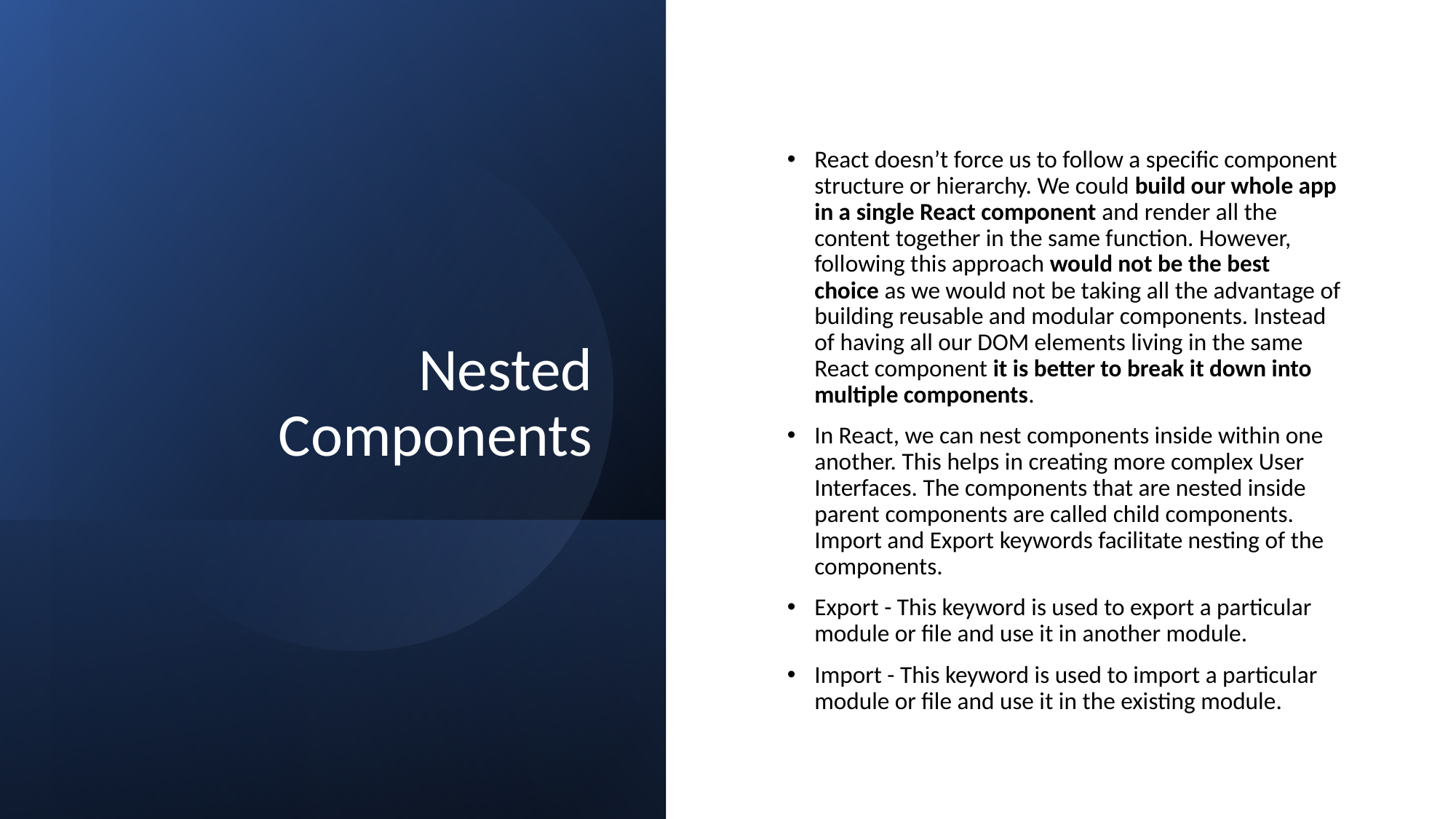

# Nested Components

React doesn’t force us to follow a specific component structure or hierarchy. We could build our whole app in a single React component and render all the content together in the same function. However, following this approach would not be the best choice as we would not be taking all the advantage of building reusable and modular components. Instead of having all our DOM elements living in the same React component it is better to break it down into multiple components.
In React, we can nest components inside within one another. This helps in creating more complex User Interfaces. The components that are nested inside parent components are called child components. Import and Export keywords facilitate nesting of the components.
Export - This keyword is used to export a particular module or file and use it in another module.
Import - This keyword is used to import a particular module or file and use it in the existing module.